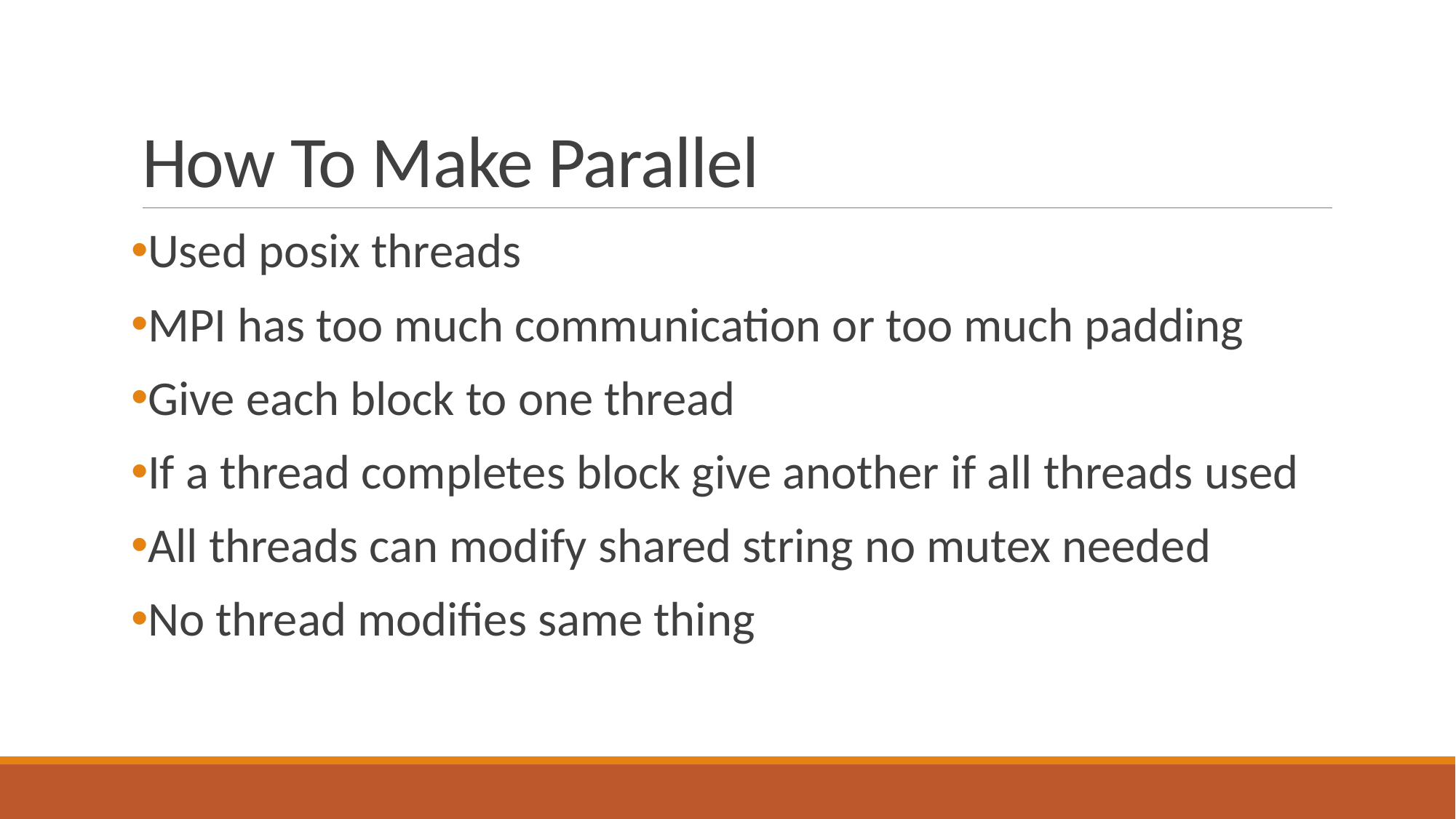

# How To Make Parallel
Used posix threads
MPI has too much communication or too much padding
Give each block to one thread
If a thread completes block give another if all threads used
All threads can modify shared string no mutex needed
No thread modifies same thing